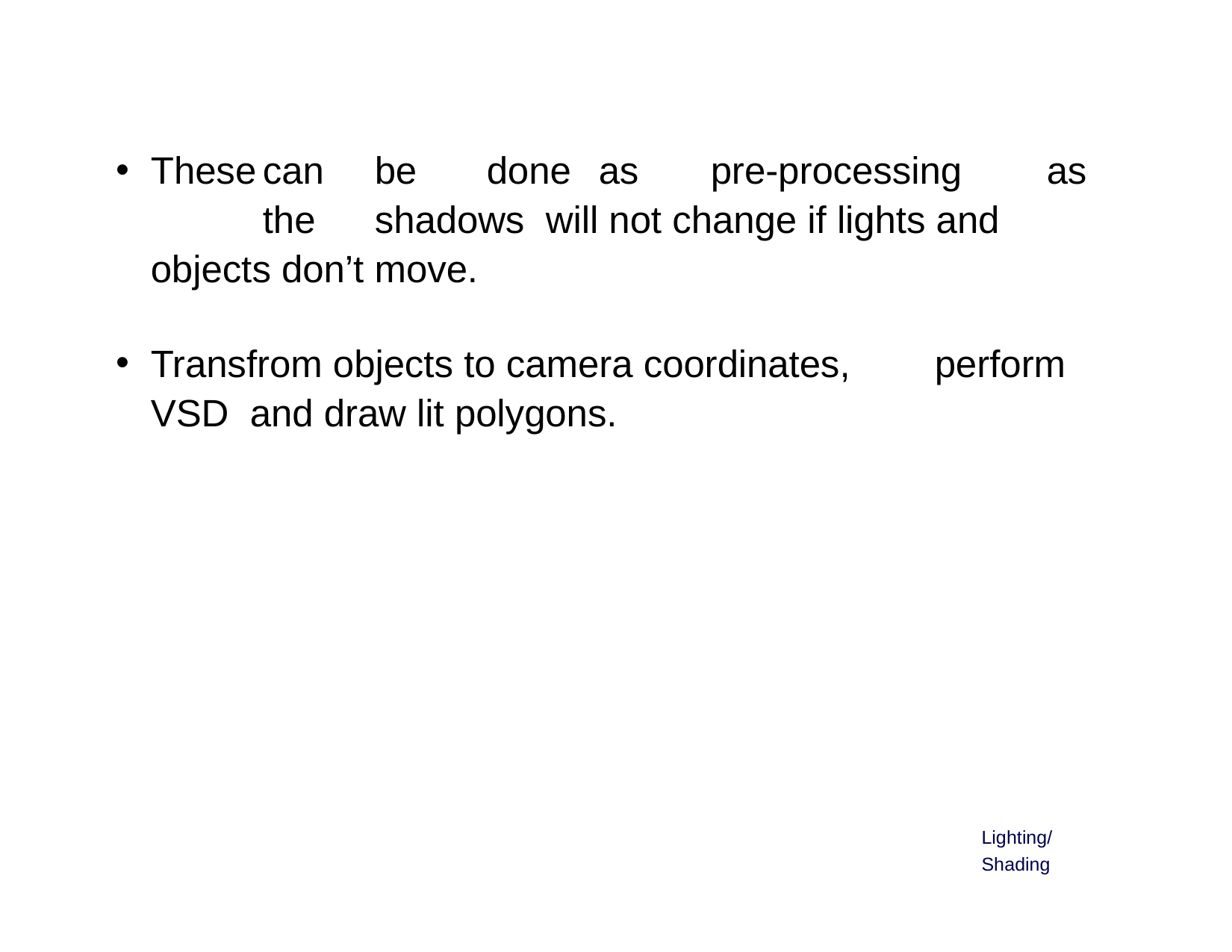

These	can	be	done	as	pre-processing	as	the	shadows  will not change if lights and objects don’t move.

Transfrom objects to camera coordinates,	perform VSD  and draw lit polygons.
Lighting/Shading